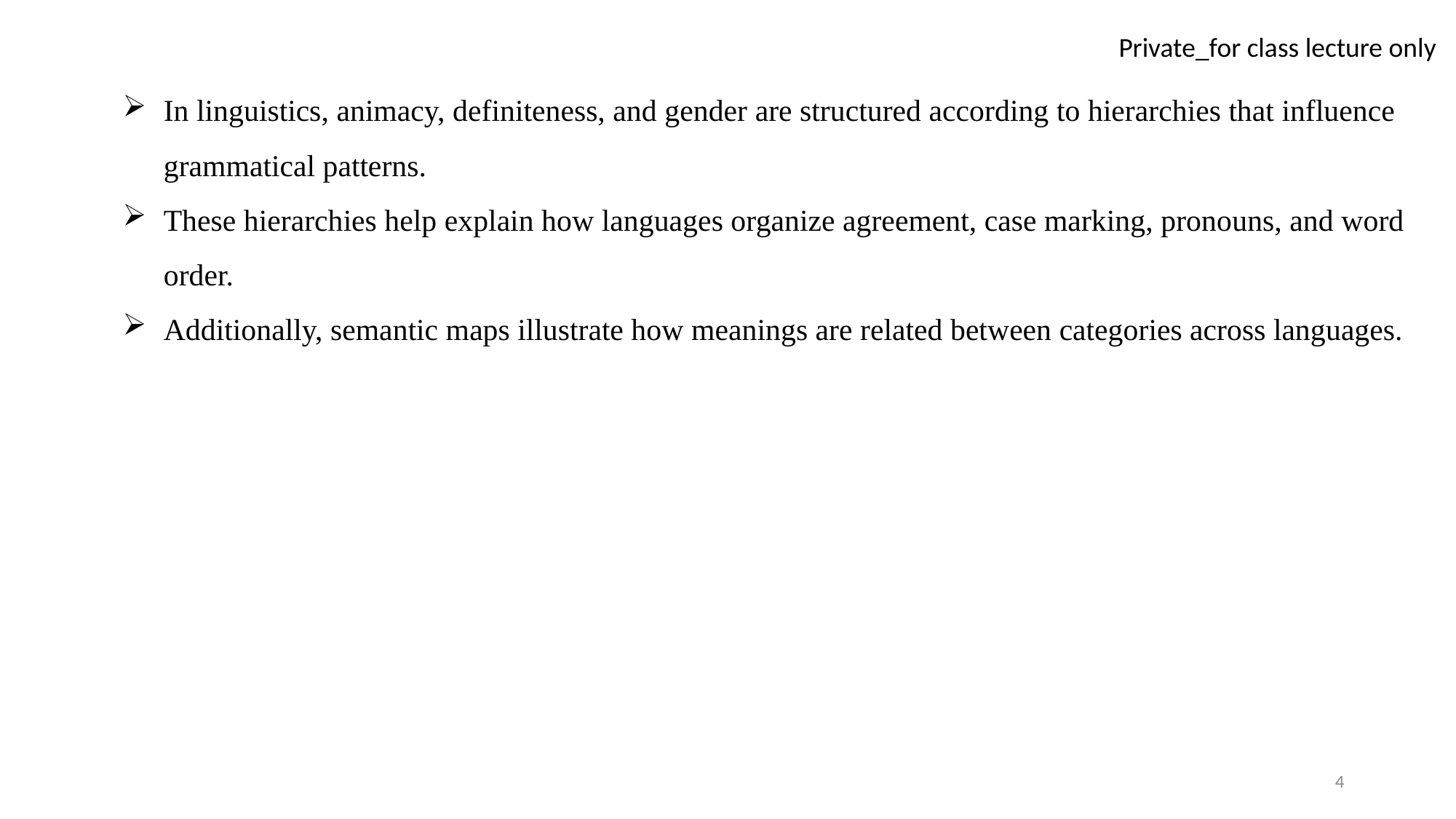

In linguistics, animacy, definiteness, and gender are structured according to hierarchies that influence grammatical patterns.
These hierarchies help explain how languages organize agreement, case marking, pronouns, and word order.
Additionally, semantic maps illustrate how meanings are related between categories across languages.
4